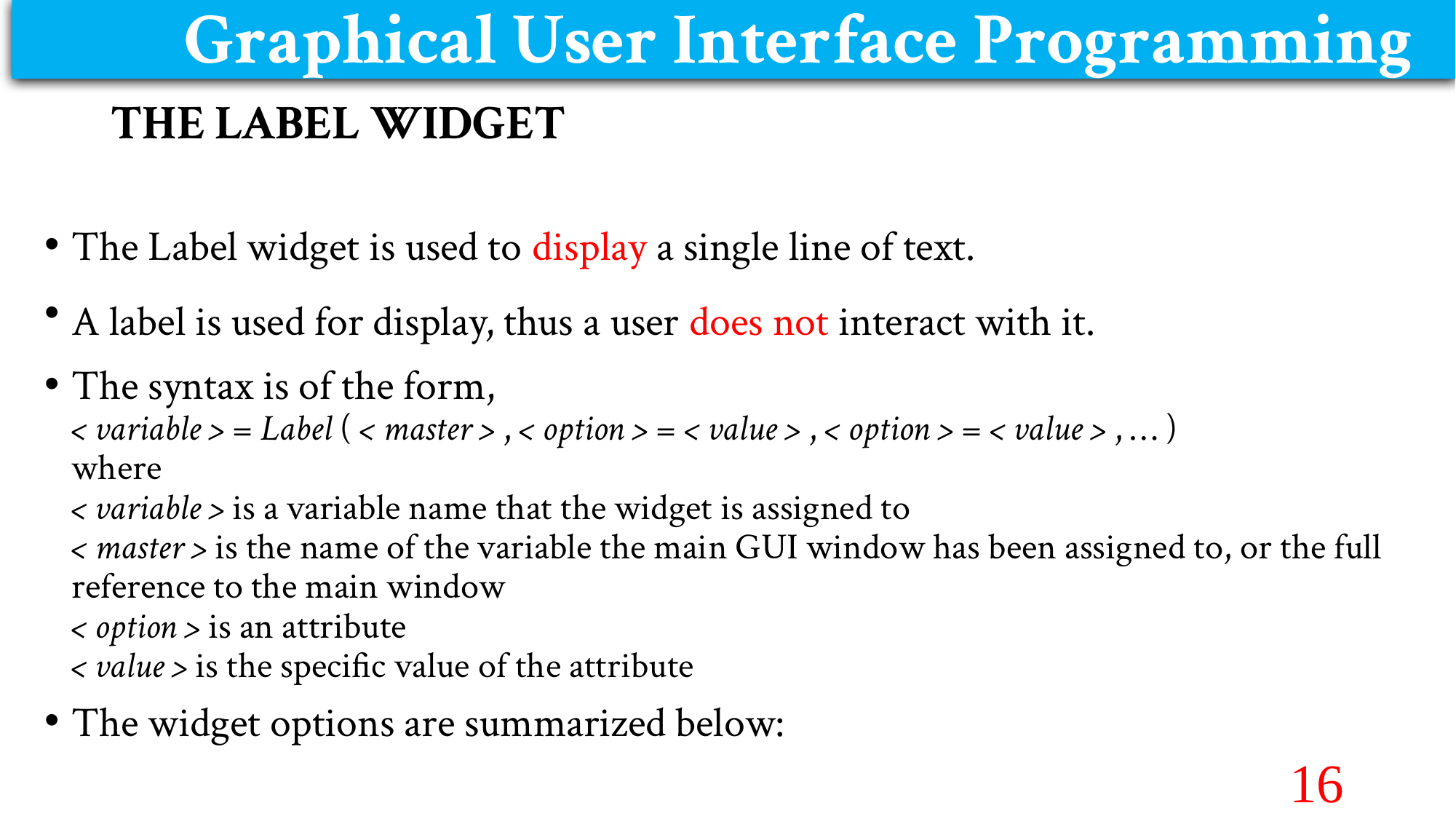

Graphical User Interface Programming
# THE LABEL WIDGET
The Label widget is used to display a single line of text.
A label is used for display, thus a user does not interact with it.
The syntax is of the form,
< variable > = Label ( < master > , < option > = < value > , < option > = < value > , … )
where
< variable > is a variable name that the widget is assigned to
< master > is the name of the variable the main GUI window has been assigned to, or the full
reference to the main window
< option > is an attribute
< value > is the specific value of the attribute
The widget options are summarized below:
16